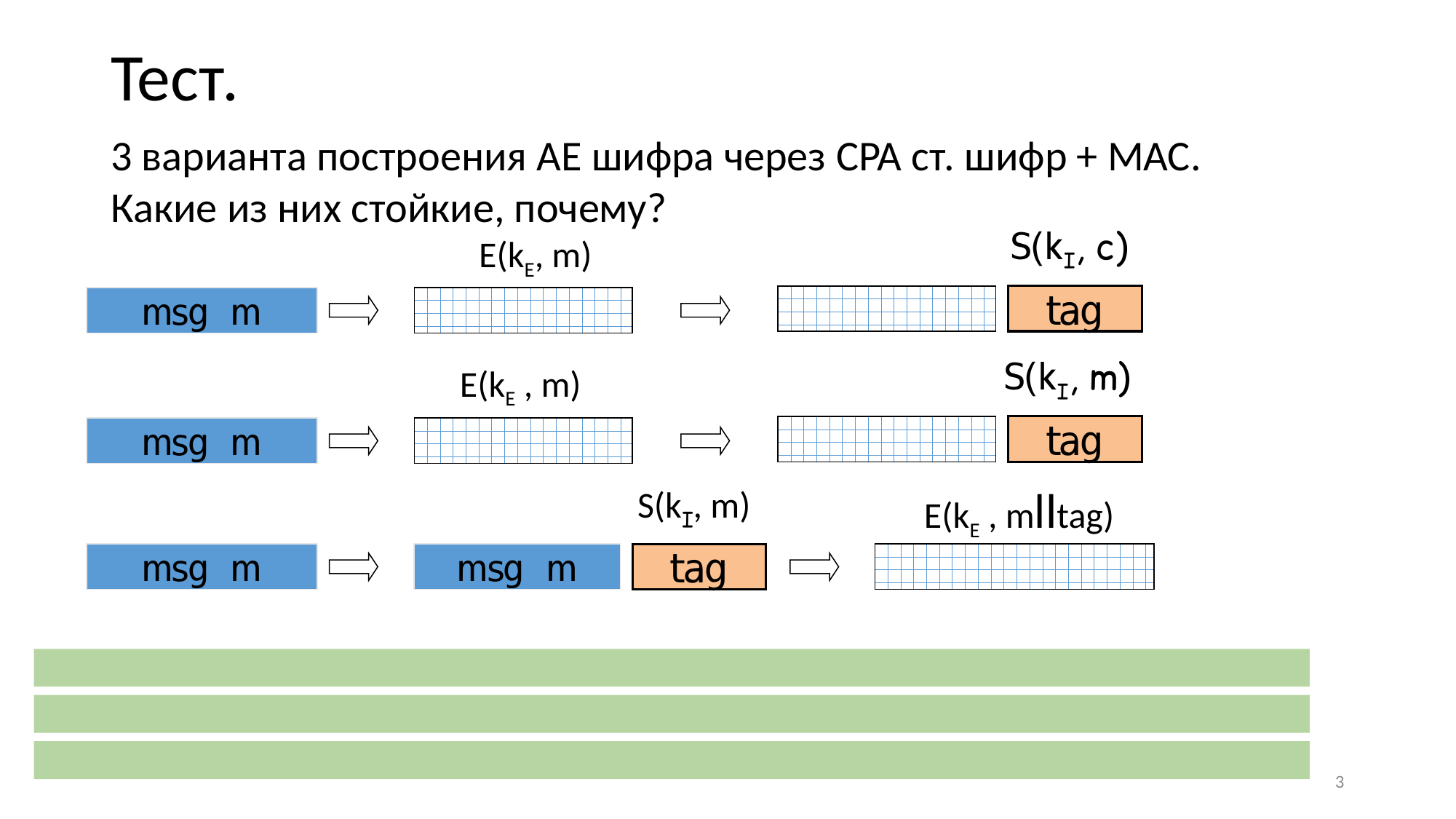

# Тест.
3 варианта построения AE шифра через CPA ст. шифр + MAC.
Какие из них стойкие, почему?
S(kI, c)
E(kE, m)
tag

msg  m

S(kI, m)
E(kE , m)
tag

msg  m

E(kE , mlltag)
S(kI, m)
msg  m
msg  m
tag

3